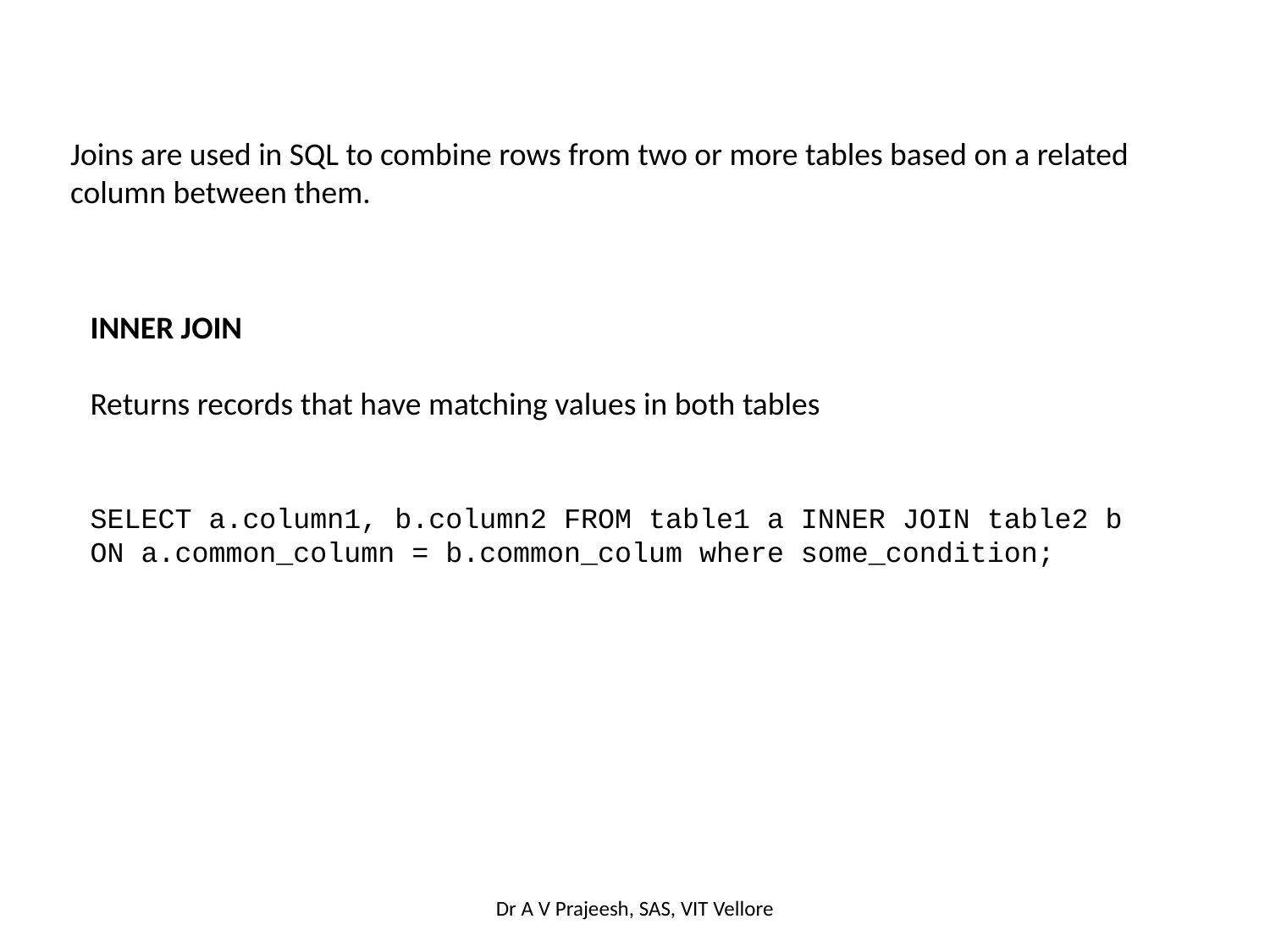

Joins are used in SQL to combine rows from two or more tables based on a related column between them.
INNER JOIN

Returns records that have matching values in both tables
SELECT a.column1, b.column2 FROM table1 a INNER JOIN table2 b ON a.common_column = b.common_colum where some_condition;
Dr A V Prajeesh, SAS, VIT Vellore